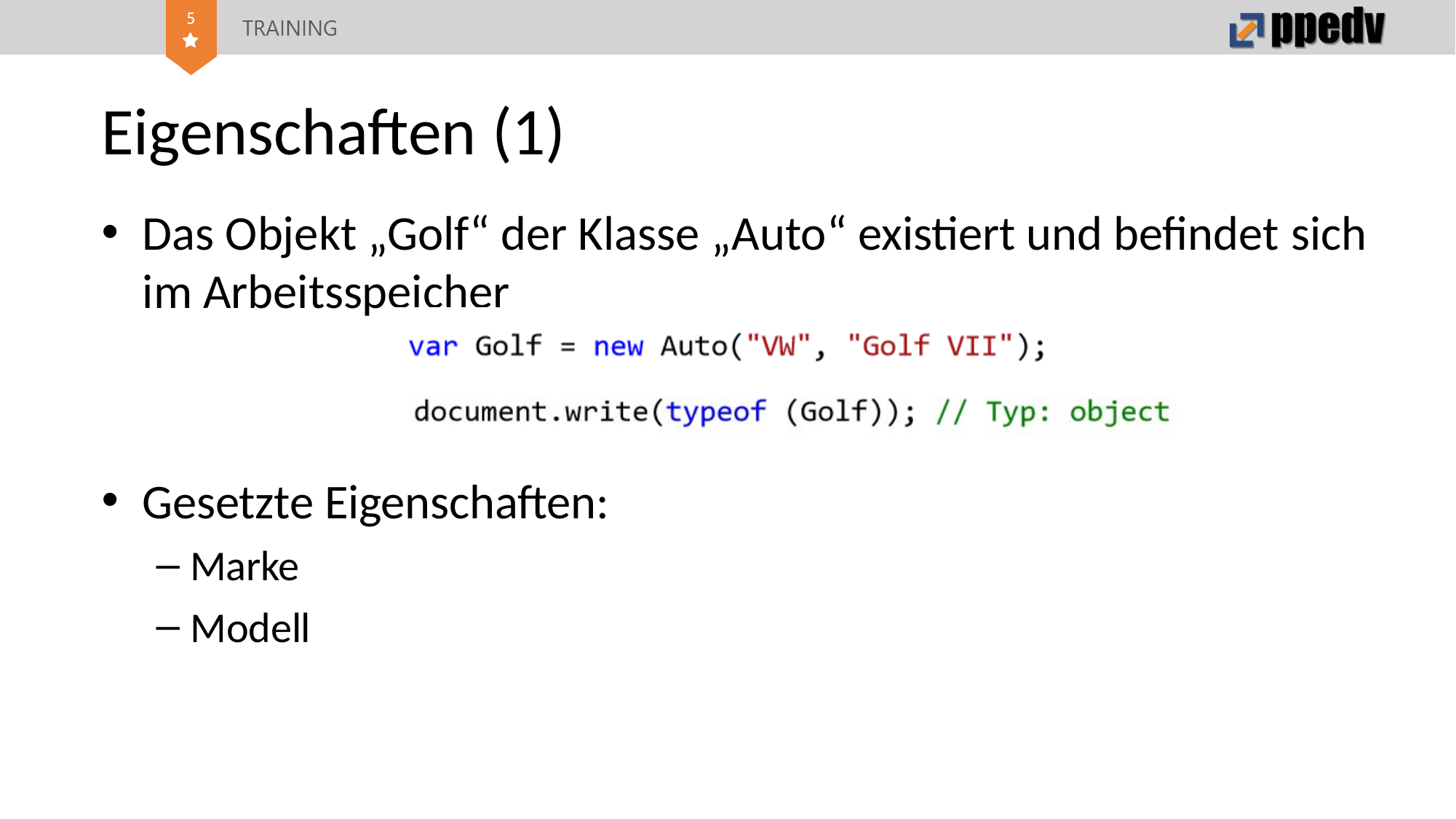

# Eigenschaften (1)
Das Objekt „Golf“ der Klasse „Auto“ existiert und befindet sich
im Arbeitsspeicher

Gesetzte Eigenschaften:
Marke
Modell